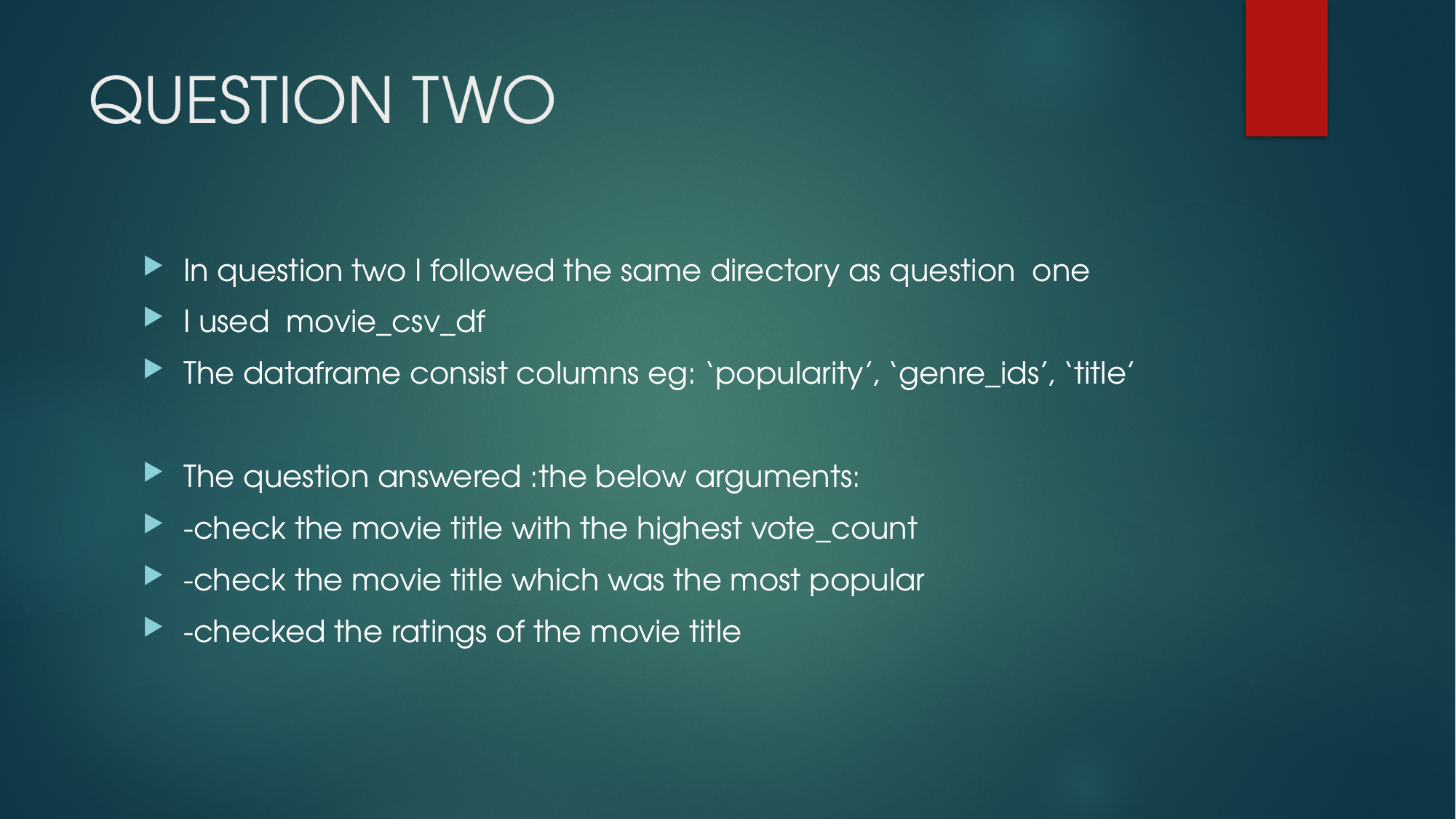

# QUESTION TWO
In question two I followed the same directory as question  one
I used  movie_csv_df
The dataframe consist columns eg: ‘popularity’, ‘genre_ids’, ‘title’

The question answered :the below arguments:
-check the movie title with the highest vote_count
-check the movie title which was the most popular
-checked the ratings of the movie title